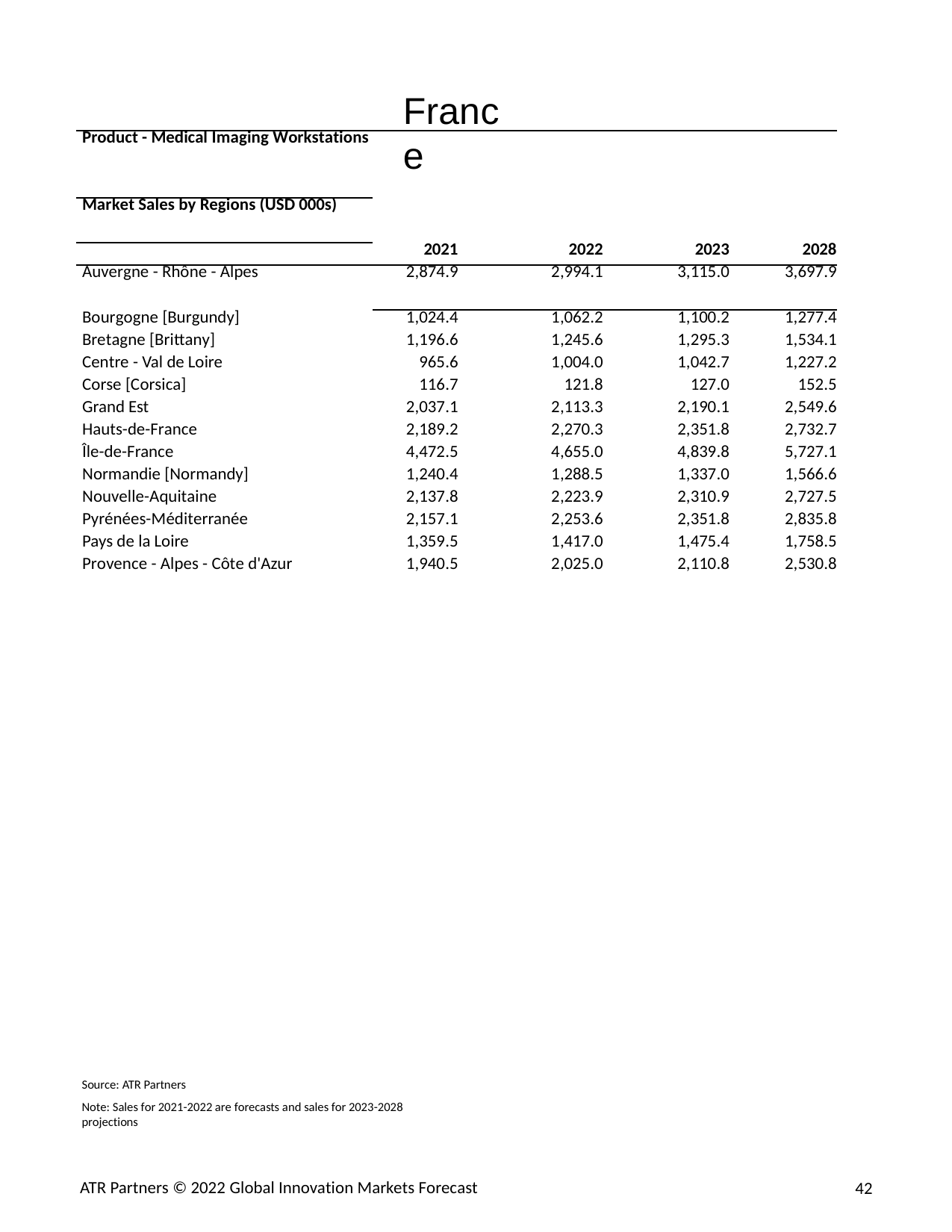

France
| Product - Medical Imaging Workstations |  |  |  |  |
| --- | --- | --- | --- | --- |
| Market Sales by Regions (USD 000s) |  |  |  |  |
|  | 2021 | 2022 | 2023 | 2028 |
| Auvergne - Rhône - Alpes | 2,874.9 | 2,994.1 | 3,115.0 | 3,697.9 |
| Bourgogne [Burgundy] | 1,024.4 | 1,062.2 | 1,100.2 | 1,277.4 |
| Bretagne [Brittany] | 1,196.6 | 1,245.6 | 1,295.3 | 1,534.1 |
| Centre - Val de Loire | 965.6 | 1,004.0 | 1,042.7 | 1,227.2 |
| Corse [Corsica] | 116.7 | 121.8 | 127.0 | 152.5 |
| Grand Est | 2,037.1 | 2,113.3 | 2,190.1 | 2,549.6 |
| Hauts-de-France | 2,189.2 | 2,270.3 | 2,351.8 | 2,732.7 |
| Île-de-France | 4,472.5 | 4,655.0 | 4,839.8 | 5,727.1 |
| Normandie [Normandy] | 1,240.4 | 1,288.5 | 1,337.0 | 1,566.6 |
| Nouvelle-Aquitaine | 2,137.8 | 2,223.9 | 2,310.9 | 2,727.5 |
| Pyrénées-Méditerranée | 2,157.1 | 2,253.6 | 2,351.8 | 2,835.8 |
| Pays de la Loire | 1,359.5 | 1,417.0 | 1,475.4 | 1,758.5 |
| Provence - Alpes - Côte d'Azur | 1,940.5 | 2,025.0 | 2,110.8 | 2,530.8 |
Source: ATR Partners
Note: Sales for 2021-2022 are forecasts and sales for 2023-2028 projections
ATR Partners © 2022 Global Innovation Markets Forecast

42